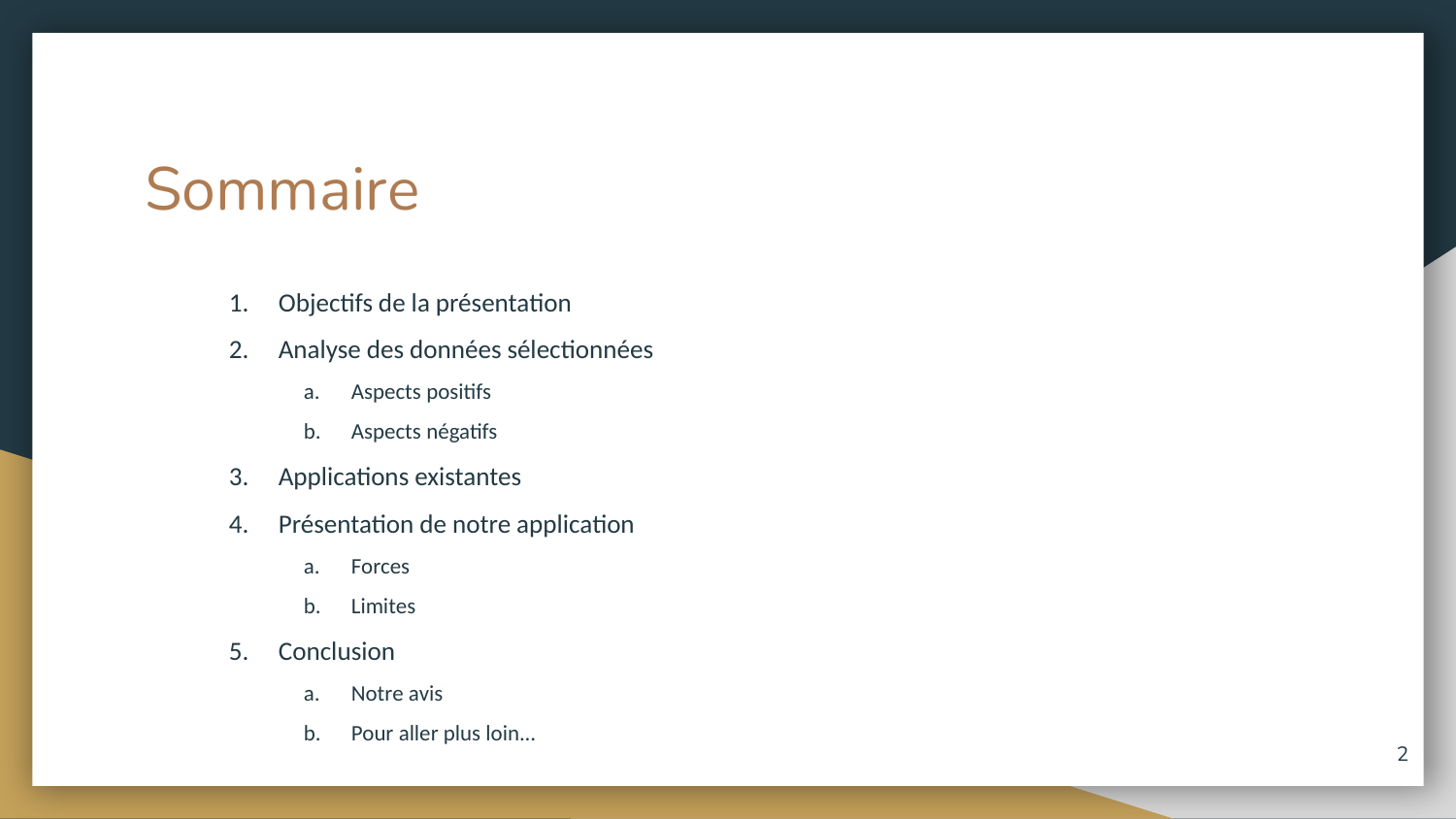

# Sommaire
Objectifs de la présentation
Analyse des données sélectionnées
Aspects positifs
Aspects négatifs
Applications existantes
Présentation de notre application
Forces
Limites
Conclusion
Notre avis
Pour aller plus loin...
2